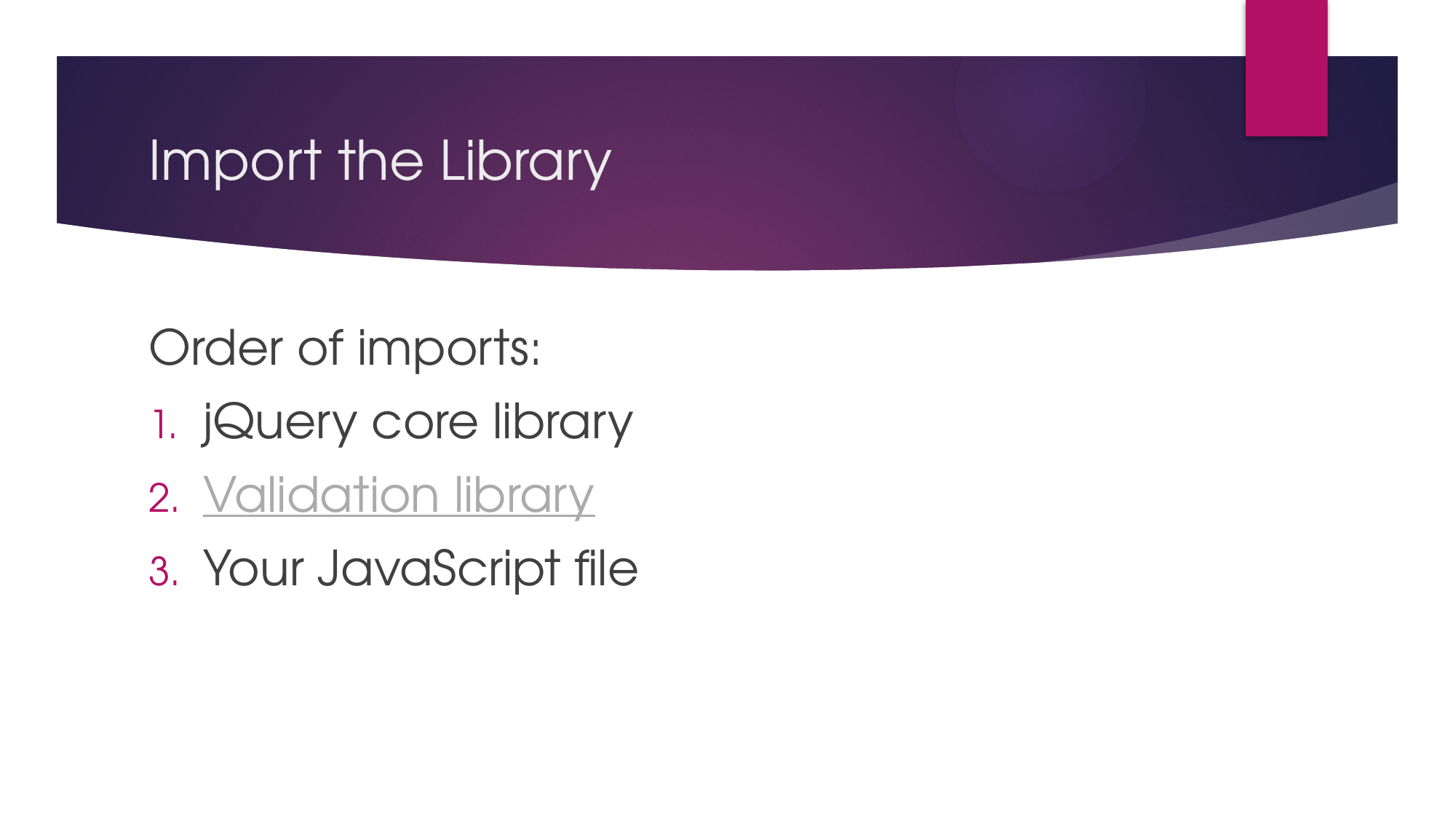

# Import the Library
Order of imports:
jQuery core library
Validation library
Your JavaScript file